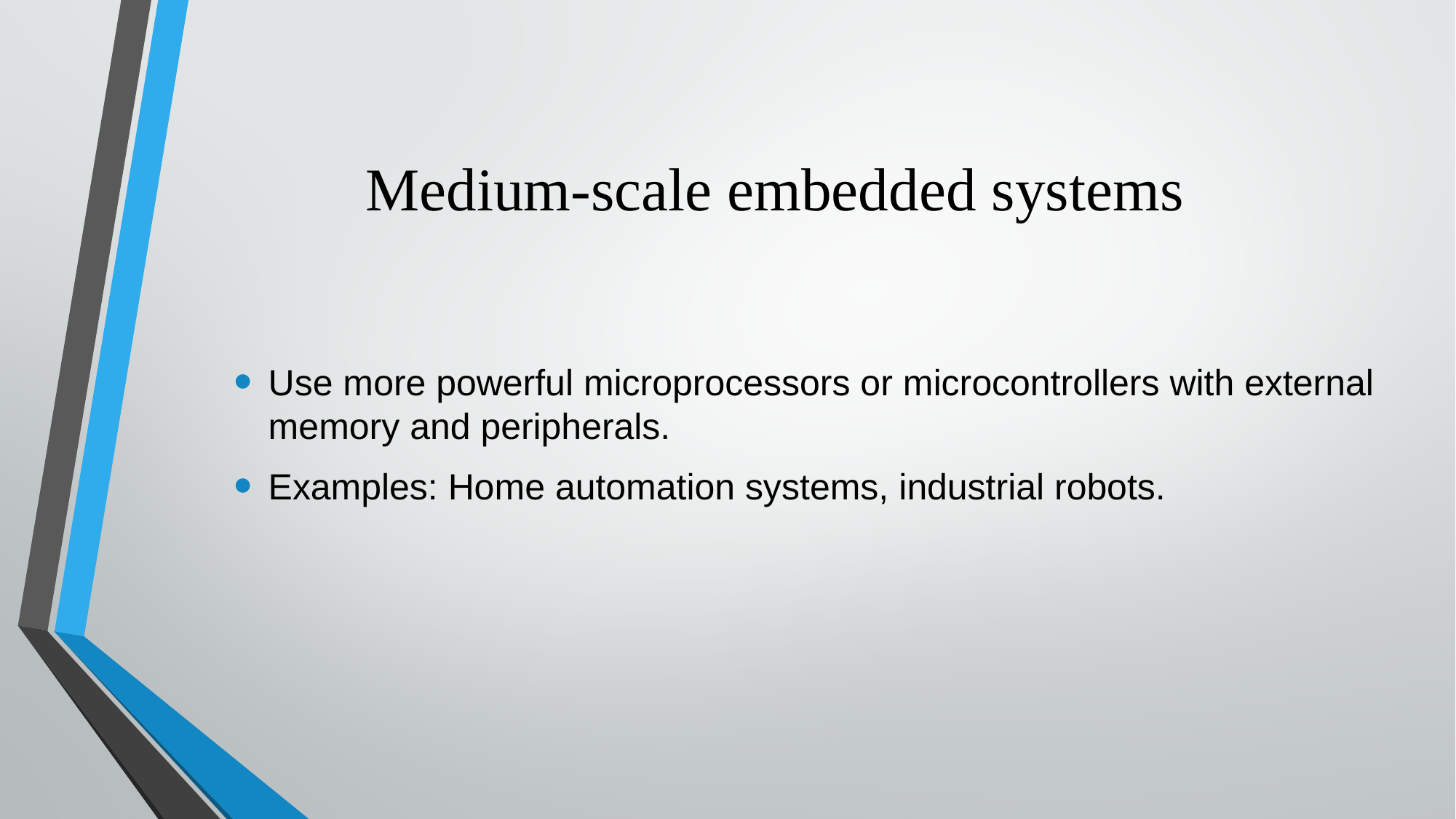

# Medium-scale embedded systems
Use more powerful microprocessors or microcontrollers with external memory and peripherals.
Examples: Home automation systems, industrial robots.